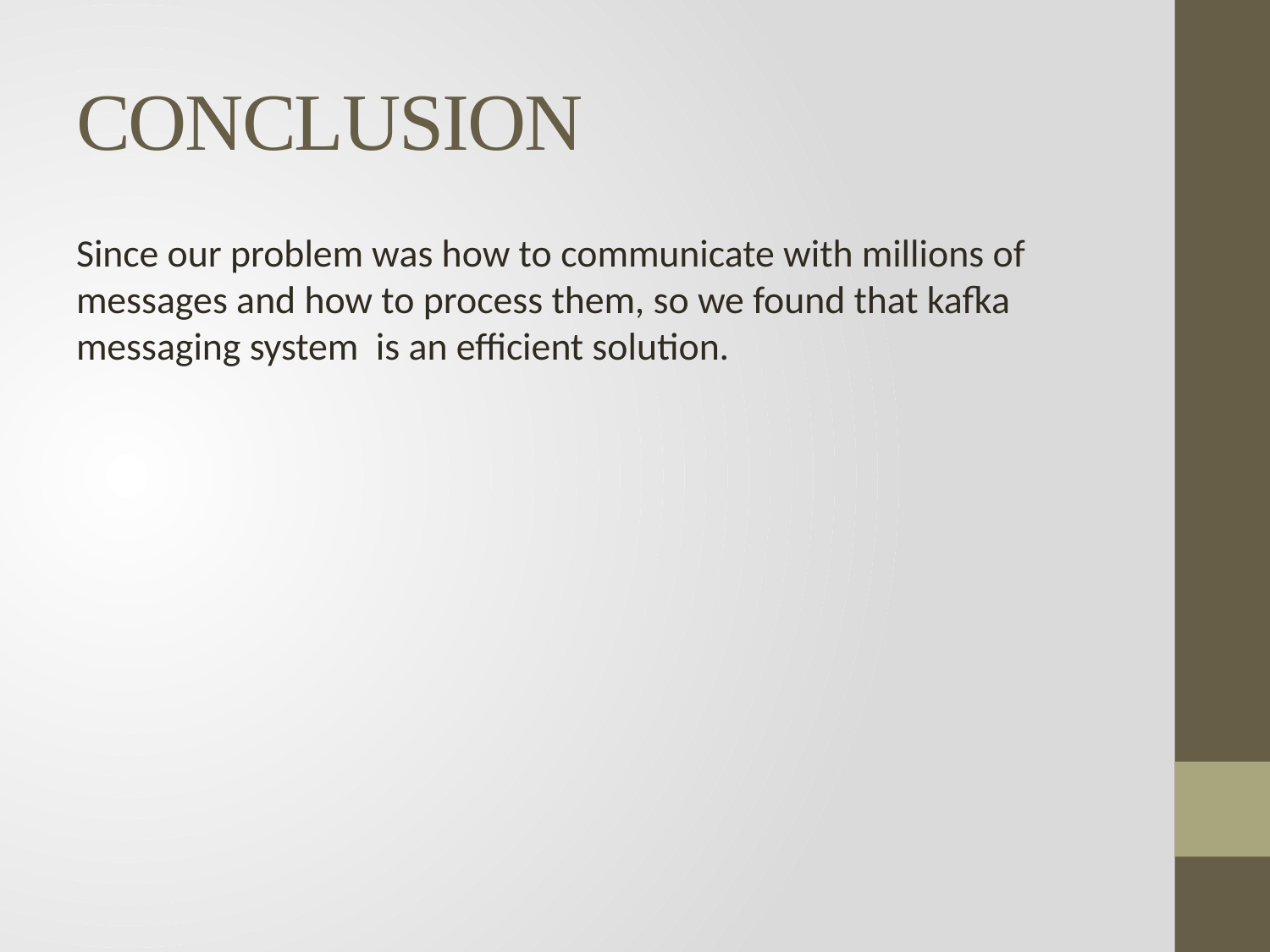

# CONCLUSION
Since our problem was how to communicate with millions of messages and how to process them, so we found that kafka messaging system  is an efficient solution.